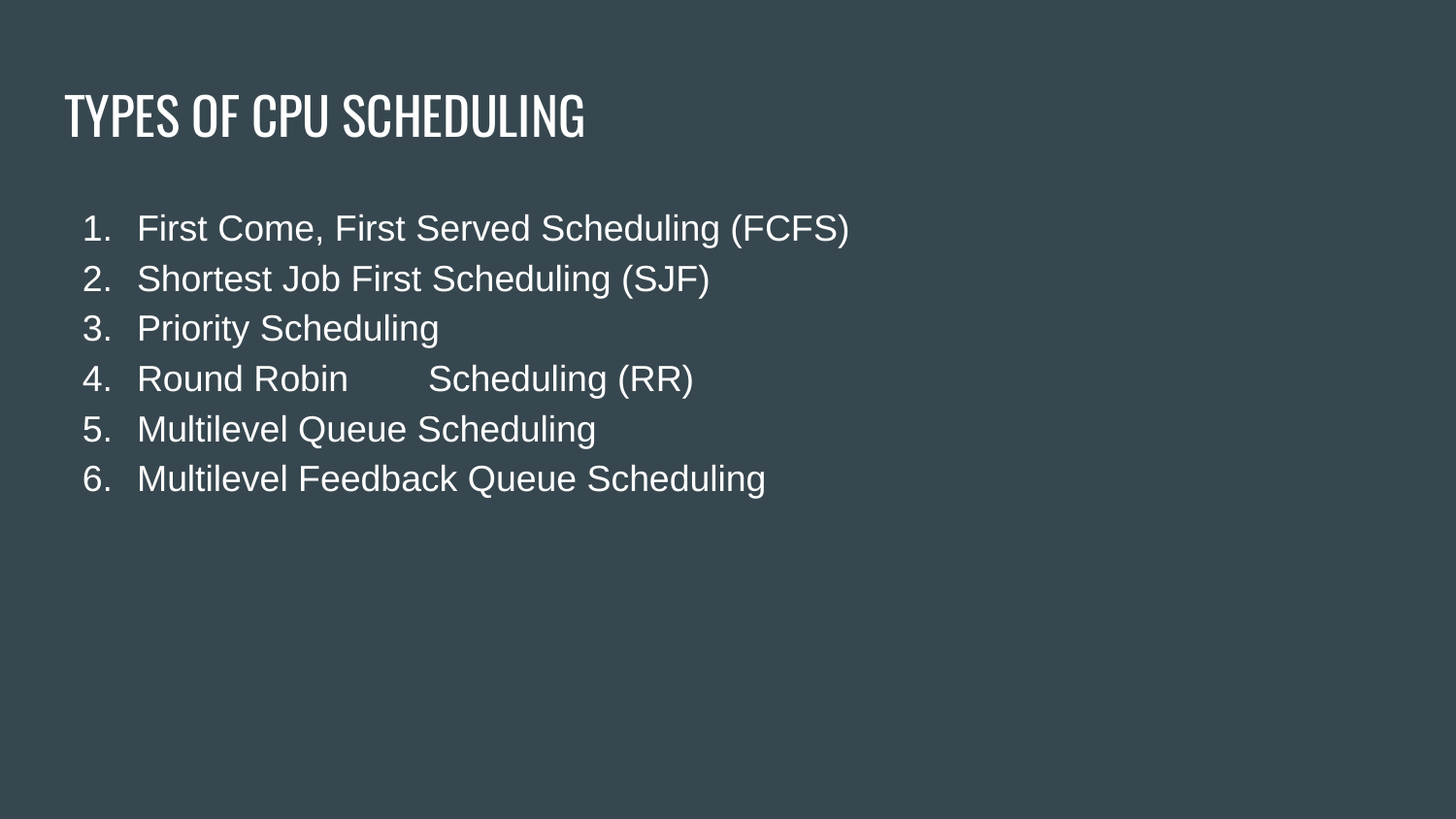

# TYPES OF CPU SCHEDULING
First Come, First Served Scheduling (FCFS)
Shortest Job First Scheduling (SJF)
Priority Scheduling
Round Robin 	Scheduling (RR)
Multilevel Queue Scheduling
Multilevel Feedback Queue Scheduling